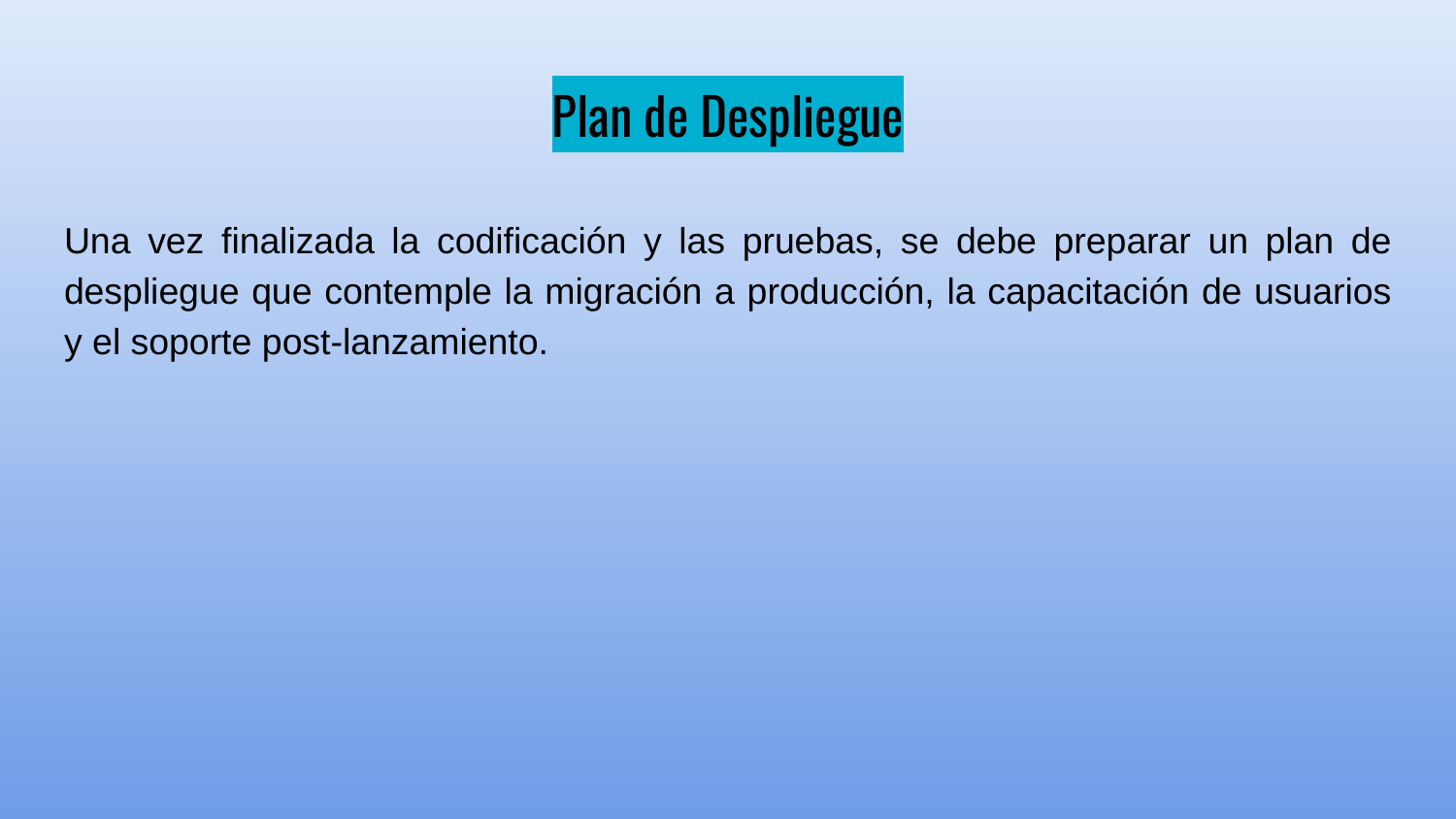

# Plan de Despliegue
Una vez finalizada la codificación y las pruebas, se debe preparar un plan de despliegue que contemple la migración a producción, la capacitación de usuarios y el soporte post-lanzamiento.